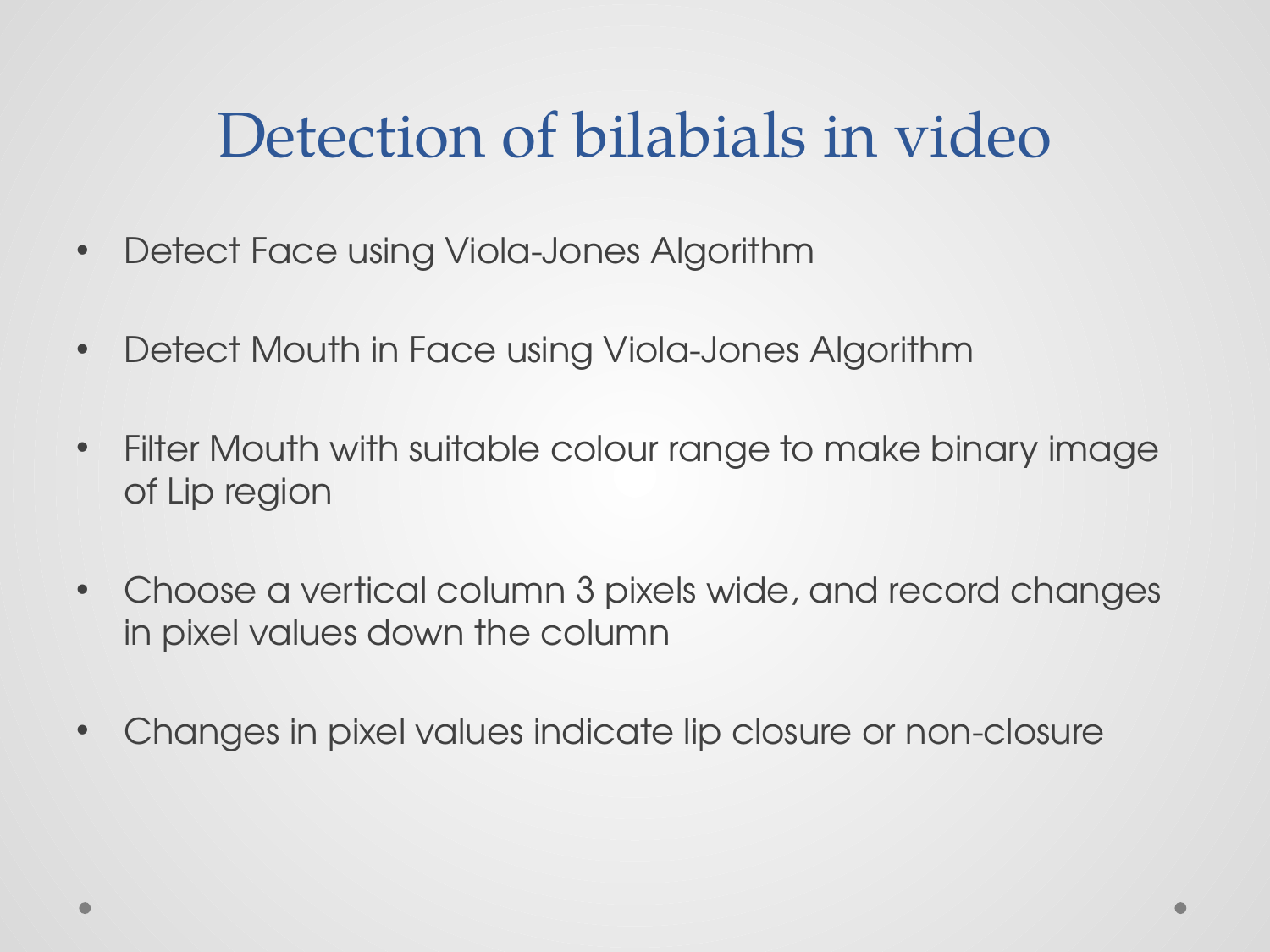

# Detection of bilabials in video
Detect Face using Viola-Jones Algorithm

Detect Mouth in Face using Viola-Jones Algorithm

Filter Mouth with suitable colour range to make binary image of Lip region

Choose a vertical column 3 pixels wide, and record changes in pixel values down the column

Changes in pixel values indicate lip closure or non-closure